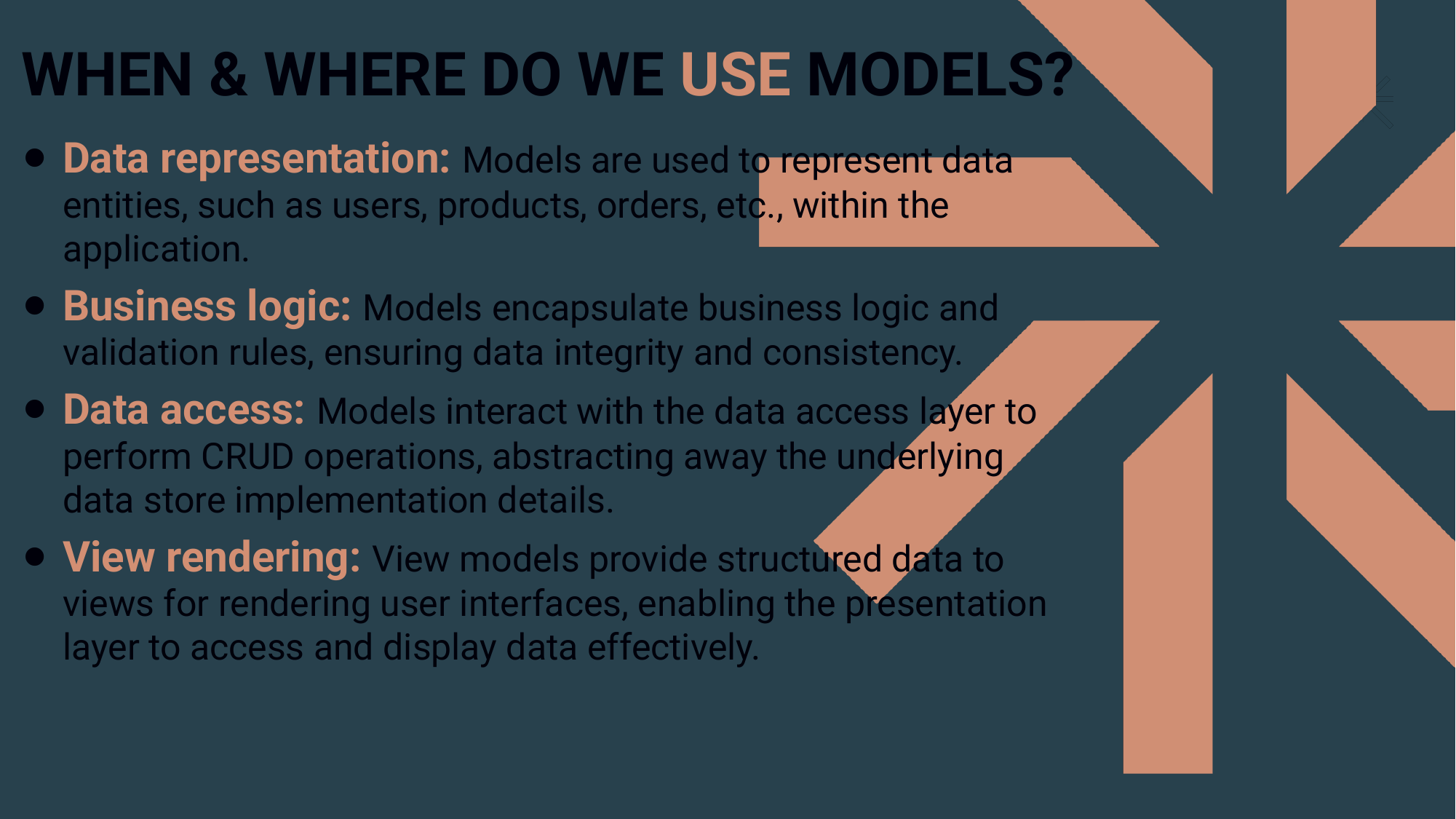

WHEN & WHERE DO WE USE MODELS?
Data representation: Models are used to represent data entities, such as users, products, orders, etc., within the application.
Business logic: Models encapsulate business logic and validation rules, ensuring data integrity and consistency.
Data access: Models interact with the data access layer to perform CRUD operations, abstracting away the underlying data store implementation details.
View rendering: View models provide structured data to views for rendering user interfaces, enabling the presentation layer to access and display data effectively.